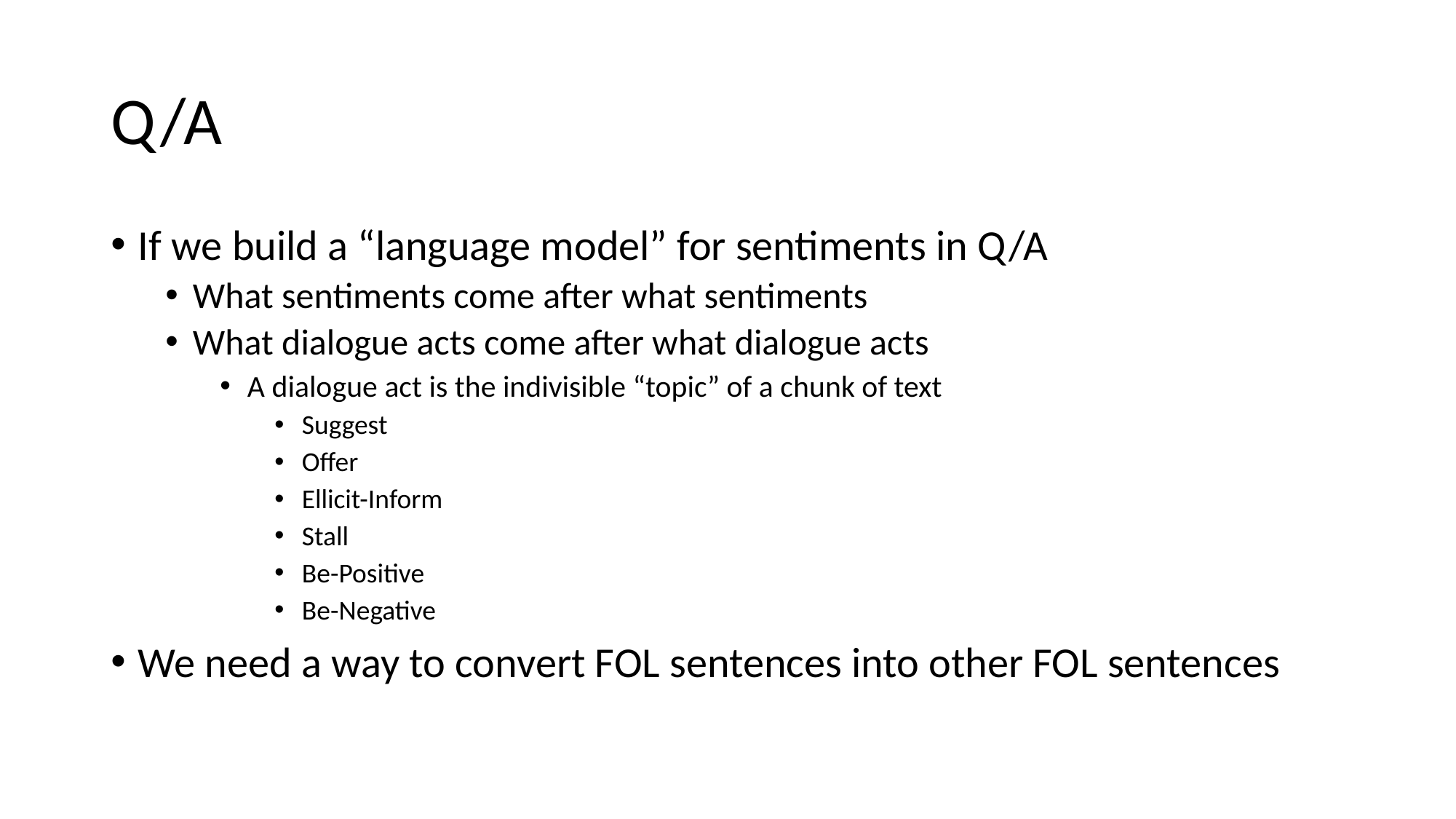

# Q/A
If we build a “language model” for sentiments in Q/A
What sentiments come after what sentiments
What dialogue acts come after what dialogue acts
A dialogue act is the indivisible “topic” of a chunk of text
Suggest
Offer
Ellicit-Inform
Stall
Be-Positive
Be-Negative
We need a way to convert FOL sentences into other FOL sentences